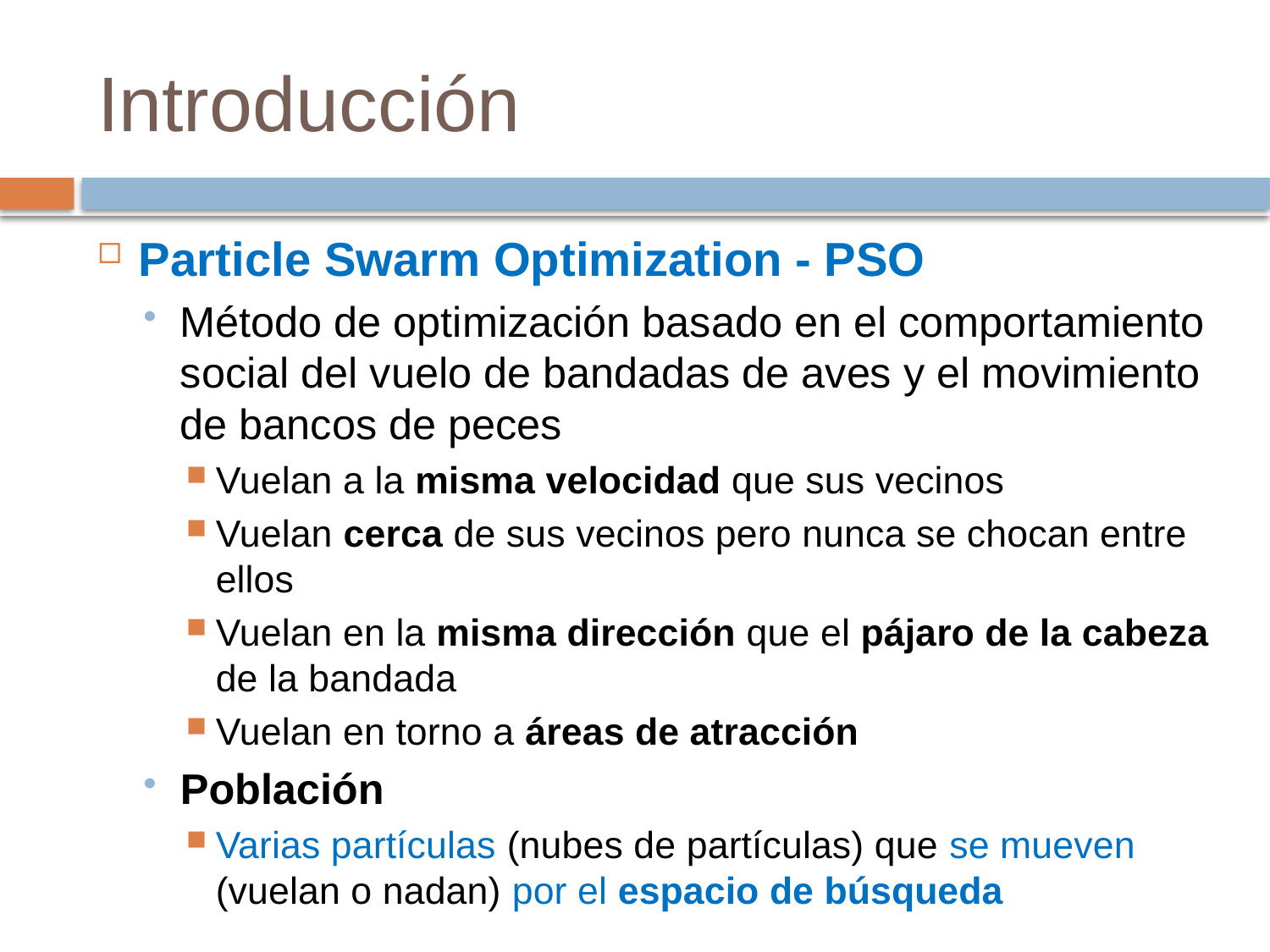

# Introducción
Particle Swarm Optimization - PSO
Método de optimización basado en el comportamiento social del vuelo de bandadas de aves y el movimiento de bancos de peces
Vuelan a la misma velocidad que sus vecinos
Vuelan cerca de sus vecinos pero nunca se chocan entre ellos
Vuelan en la misma dirección que el pájaro de la cabeza de la bandada
Vuelan en torno a áreas de atracción
Población
Varias partículas (nubes de partículas) que se mueven (vuelan o nadan) por el espacio de búsqueda